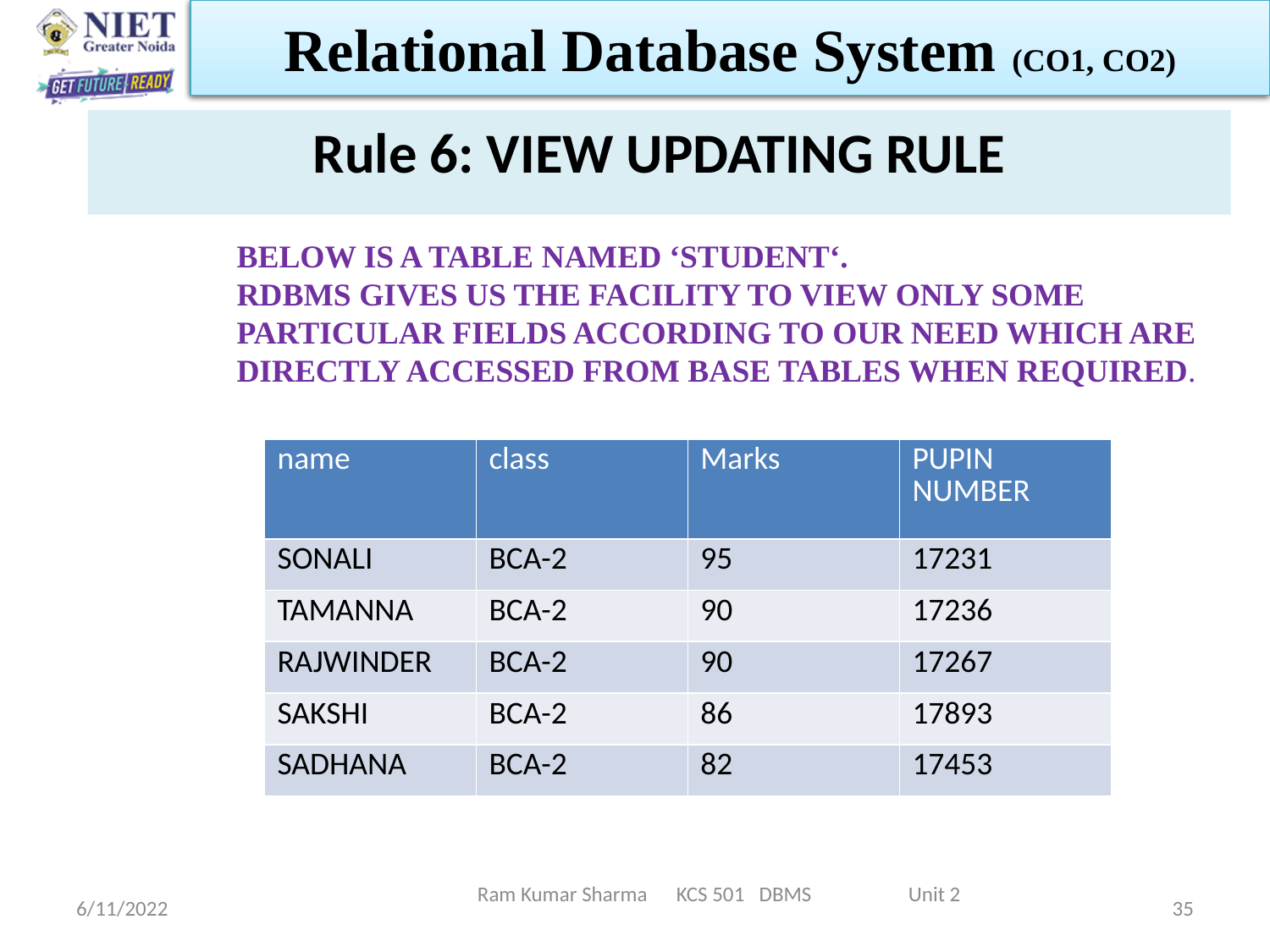

Relational Database System (CO1, CO2)
# Rule 6: VIEW UPDATING RULE
BELOW IS A TABLE NAMED ‘STUDENT‘.
RDBMS GIVES US THE FACILITY TO VIEW ONLY SOME PARTICULAR FIELDS ACCORDING TO OUR NEED WHICH ARE DIRECTLY ACCESSED FROM BASE TABLES WHEN REQUIRED.
| name | class | Marks | PUPIN NUMBER |
| --- | --- | --- | --- |
| SONALI | BCA-2 | 95 | 17231 |
| TAMANNA | BCA-2 | 90 | 17236 |
| RAJWINDER | BCA-2 | 90 | 17267 |
| SAKSHI | BCA-2 | 86 | 17893 |
| SADHANA | BCA-2 | 82 | 17453 |
Ram Kumar Sharma      KCS 501   DBMS                    Unit 2
6/11/2022
35